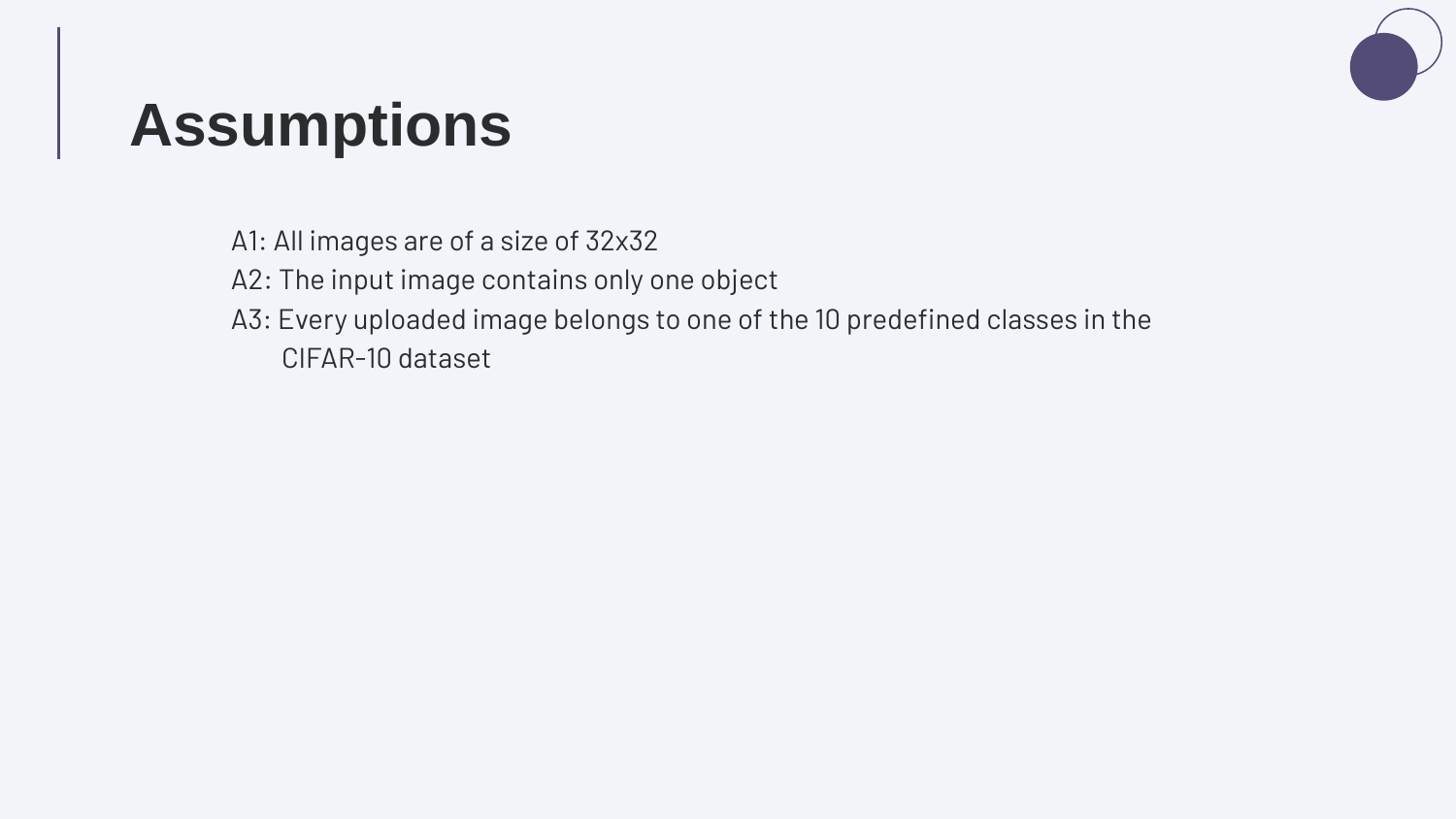

# Assumptions
A1: All images are of a size of 32x32
A2: The input image contains only one object
A3: Every uploaded image belongs to one of the 10 predefined classes in the
	CIFAR-10 dataset